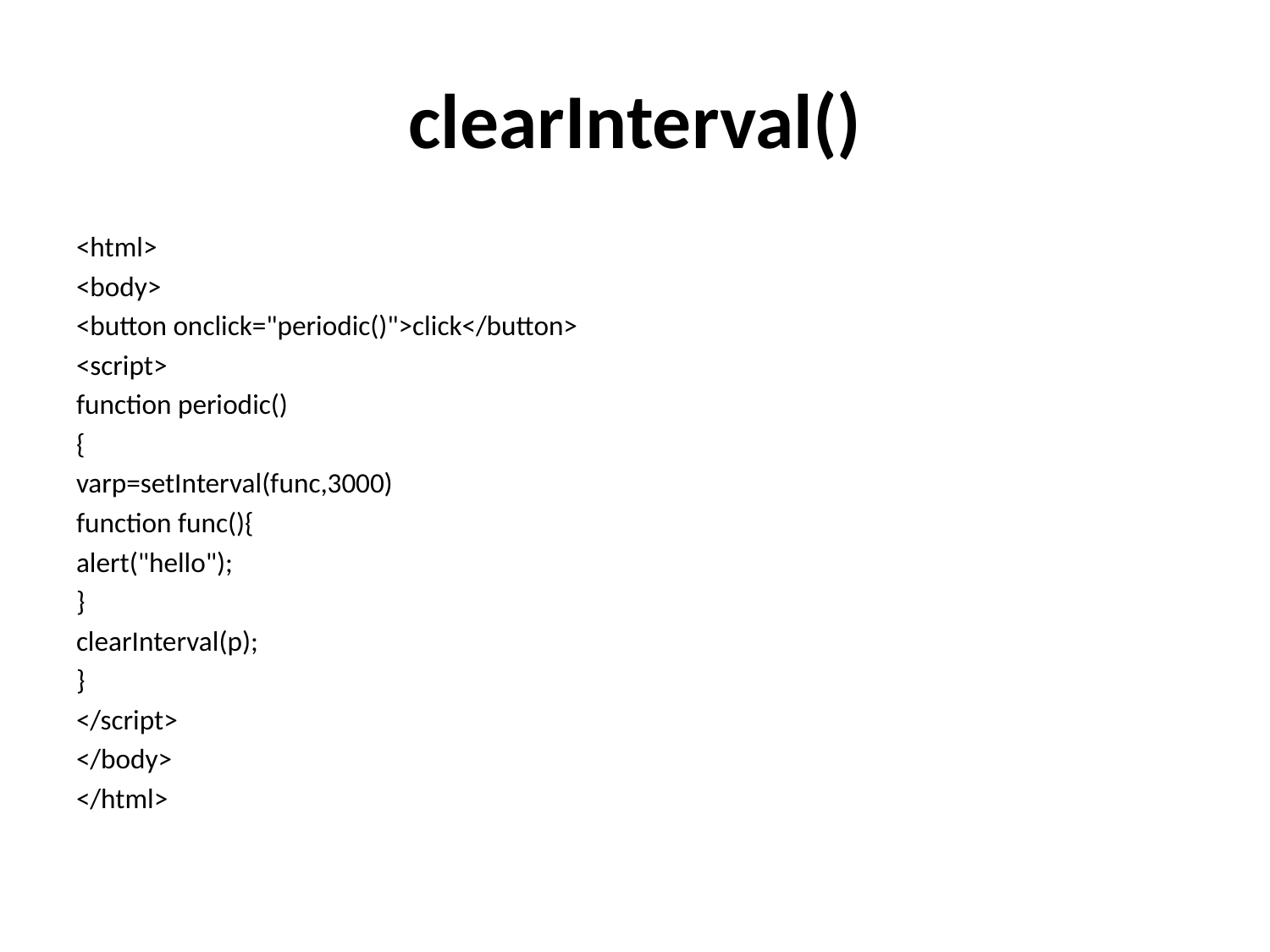

# clearInterval()
<html>
<body>
<button onclick="periodic()">click</button>
<script>
function periodic()
{
varp=setInterval(func,3000)
function func(){
alert("hello");
}
clearInterval(p);
}
</script>
</body>
</html>